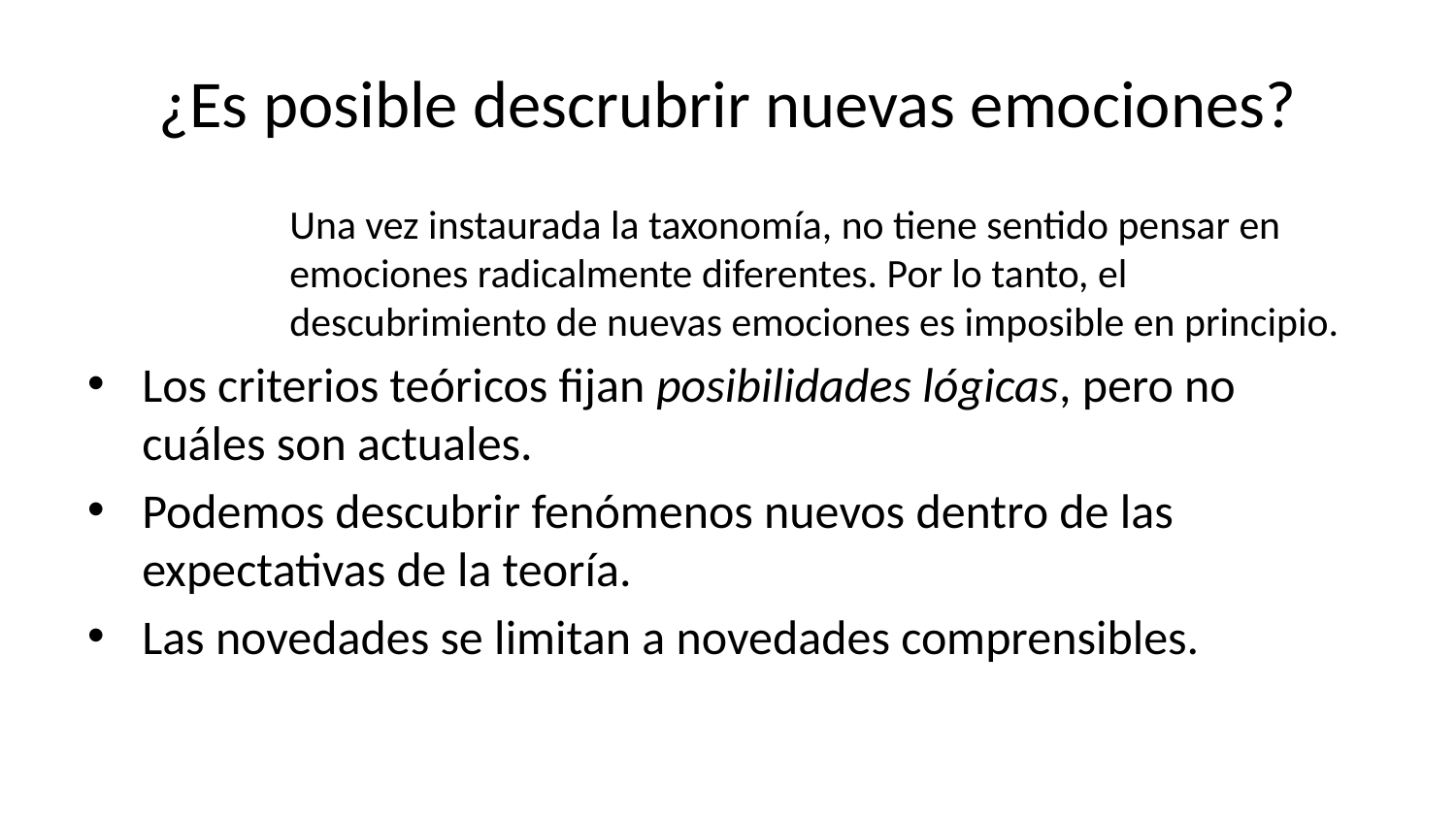

# ¿Es posible descrubrir nuevas emociones?
Una vez instaurada la taxonomía, no tiene sentido pensar en emociones radicalmente diferentes. Por lo tanto, el descubrimiento de nuevas emociones es imposible en principio.
Los criterios teóricos fijan posibilidades lógicas, pero no cuáles son actuales.
Podemos descubrir fenómenos nuevos dentro de las expectativas de la teoría.
Las novedades se limitan a novedades comprensibles.